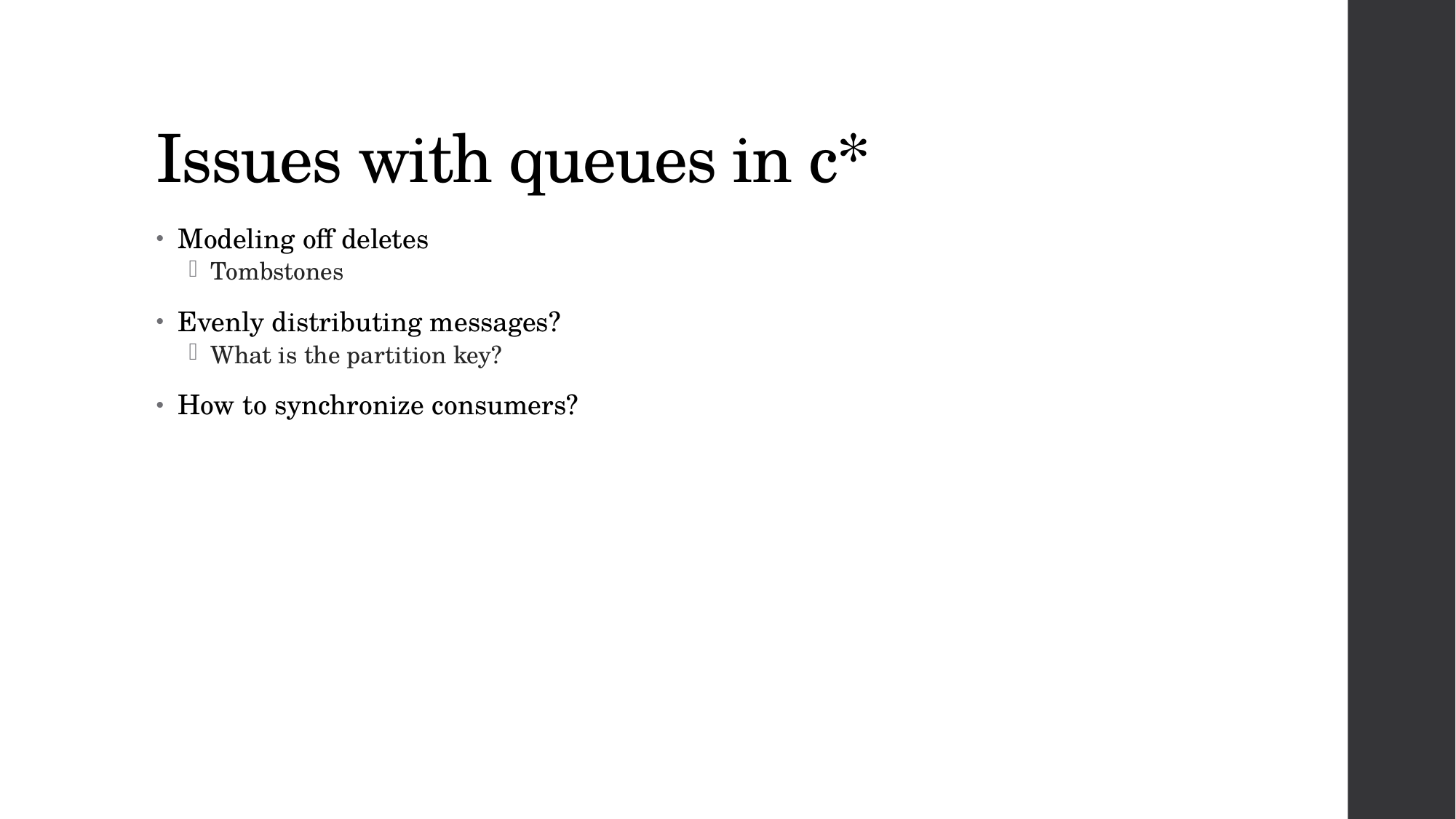

# Issues with queues in c*
Modeling off deletes
Tombstones
Evenly distributing messages?
What is the partition key?
How to synchronize consumers?